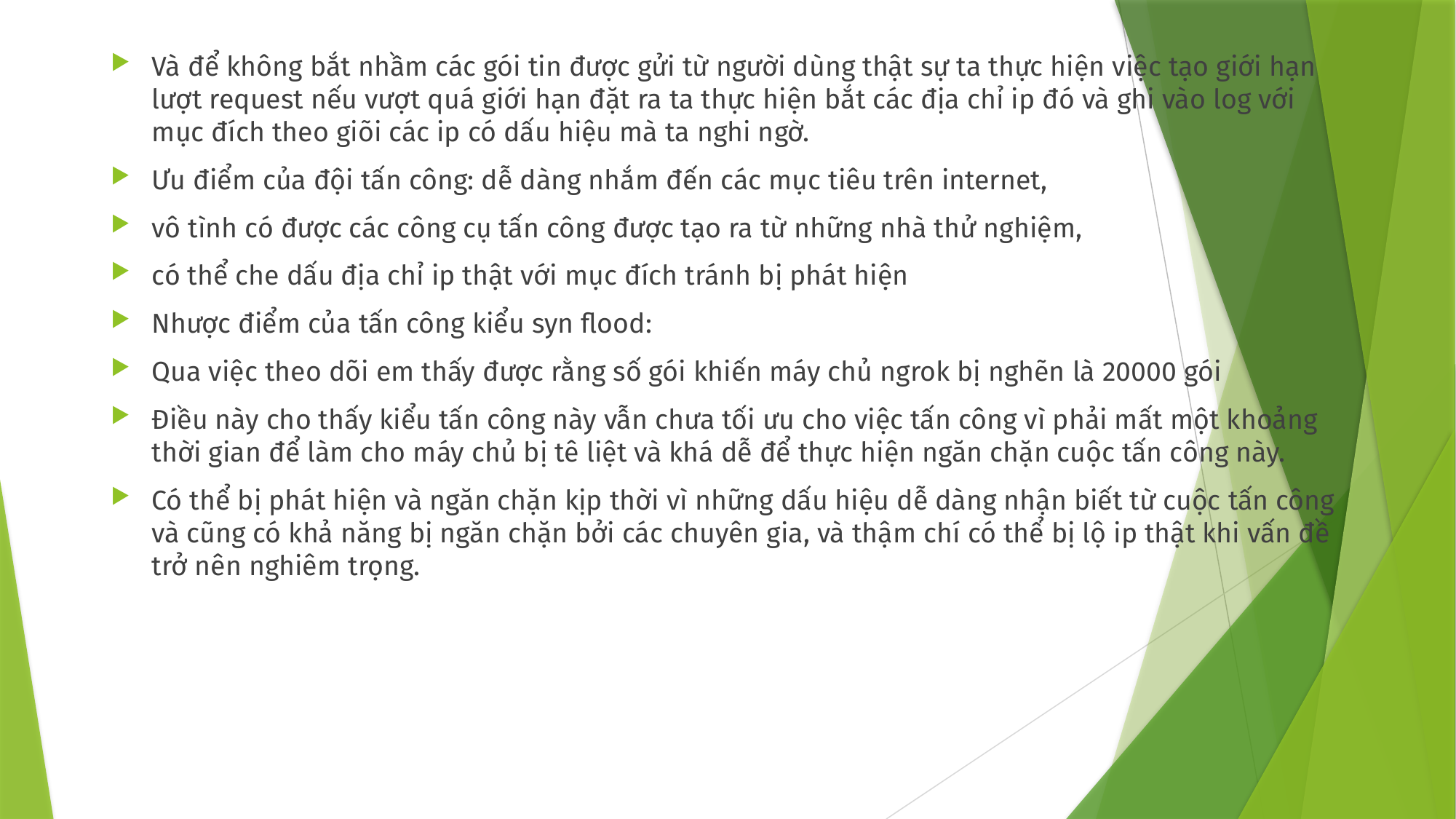

Và để không bắt nhầm các gói tin được gửi từ người dùng thật sự ta thực hiện việc tạo giới hạn lượt request nếu vượt quá giới hạn đặt ra ta thực hiện bắt các địa chỉ ip đó và ghi vào log với mục đích theo giõi các ip có dấu hiệu mà ta nghi ngờ.
Ưu điểm của đội tấn công: dễ dàng nhắm đến các mục tiêu trên internet,
vô tình có được các công cụ tấn công được tạo ra từ những nhà thử nghiệm,
có thể che dấu địa chỉ ip thật với mục đích tránh bị phát hiện
Nhược điểm của tấn công kiểu syn flood:
Qua việc theo dõi em thấy được rằng số gói khiến máy chủ ngrok bị nghẽn là 20000 gói
Điều này cho thấy kiểu tấn công này vẫn chưa tối ưu cho việc tấn công vì phải mất một khoảng thời gian để làm cho máy chủ bị tê liệt và khá dễ để thực hiện ngăn chặn cuộc tấn công này.
Có thể bị phát hiện và ngăn chặn kịp thời vì những dấu hiệu dễ dàng nhận biết từ cuộc tấn công và cũng có khả năng bị ngăn chặn bởi các chuyên gia, và thậm chí có thể bị lộ ip thật khi vấn đề trở nên nghiêm trọng.